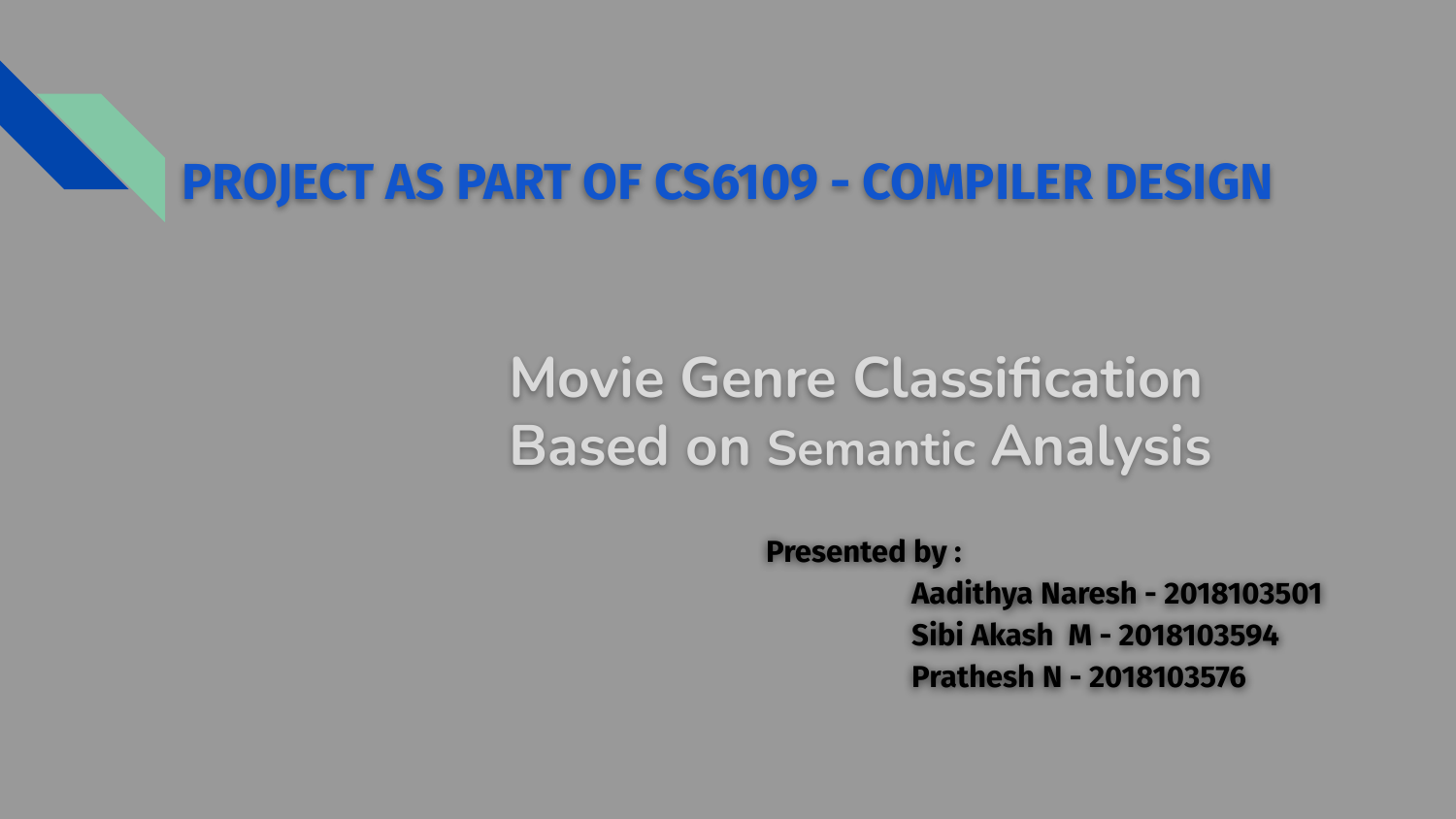

# PROJECT AS PART OF CS6109 - COMPILER DESIGN
		Movie Genre Classification
		Based on Semantic Analysis
Presented by :
	Aadithya Naresh - 2018103501
	Sibi Akash  M - 2018103594
	Prathesh N - 2018103576